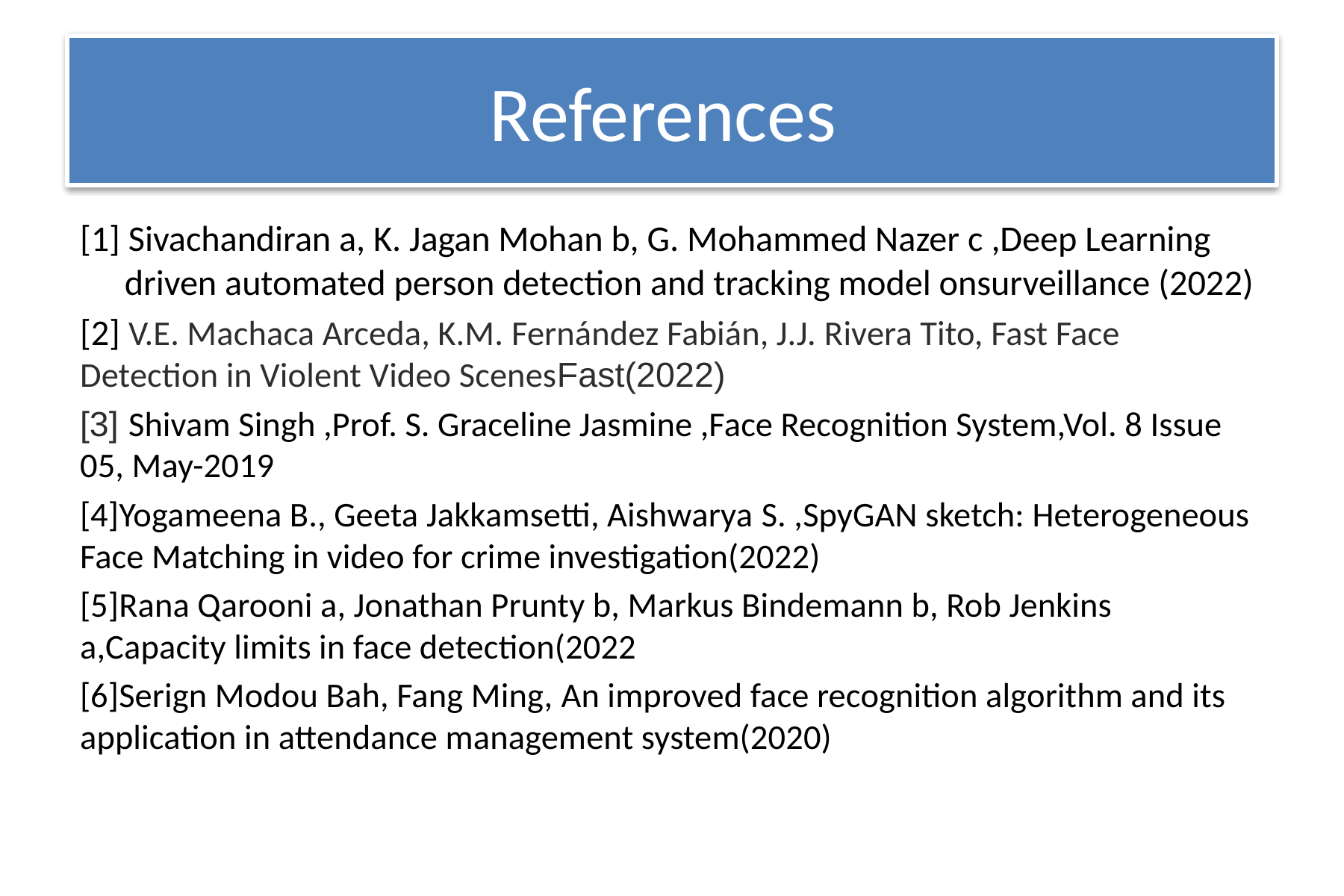

# References
[1] Sivachandiran a, K. Jagan Mohan b, G. Mohammed Nazer c ,Deep Learning driven automated person detection and tracking model onsurveillance (2022)
[2] V.E. Machaca Arceda, K.M. Fernández Fabián, J.J. Rivera Tito, Fast Face      Detection in Violent Video ScenesFast(2022)
[3] Shivam Singh ,Prof. S. Graceline Jasmine ,Face Recognition System,Vol. 8 Issue 05, May-2019
[4]Yogameena B., Geeta Jakkamsetti, Aishwarya S. ,SpyGAN sketch: Heterogeneous Face Matching in video for crime investigation(2022)
[5]Rana Qarooni a, Jonathan Prunty b, Markus Bindemann b, Rob Jenkins a,Capacity limits in face detection(2022
[6]Serign Modou Bah, Fang Ming, An improved face recognition algorithm and its application in attendance management system(2020)